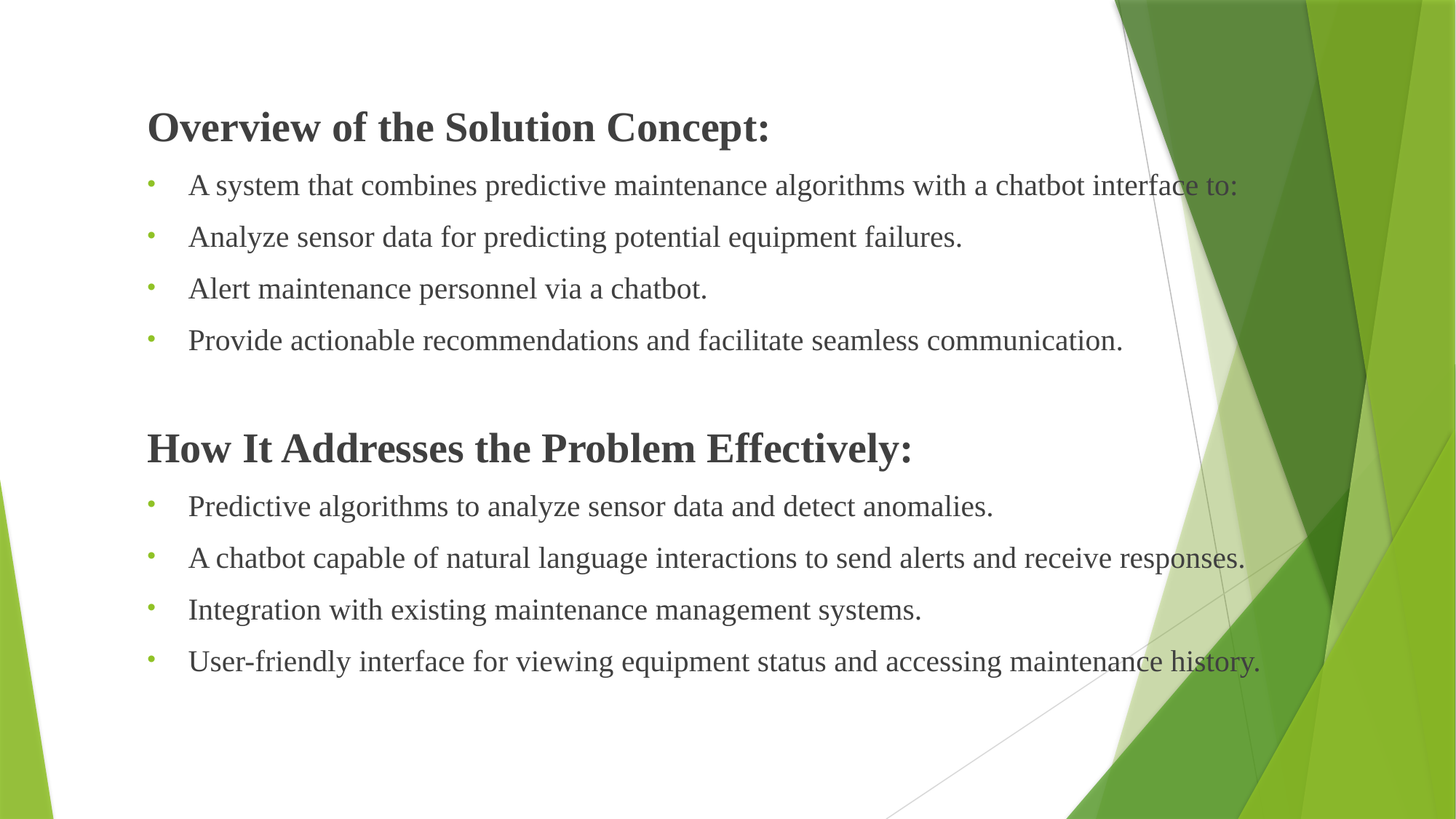

Overview of the Solution Concept:
A system that combines predictive maintenance algorithms with a chatbot interface to:
Analyze sensor data for predicting potential equipment failures.
Alert maintenance personnel via a chatbot.
Provide actionable recommendations and facilitate seamless communication.

How It Addresses the Problem Effectively:
Predictive algorithms to analyze sensor data and detect anomalies.
A chatbot capable of natural language interactions to send alerts and receive responses.
Integration with existing maintenance management systems.
User-friendly interface for viewing equipment status and accessing maintenance history.